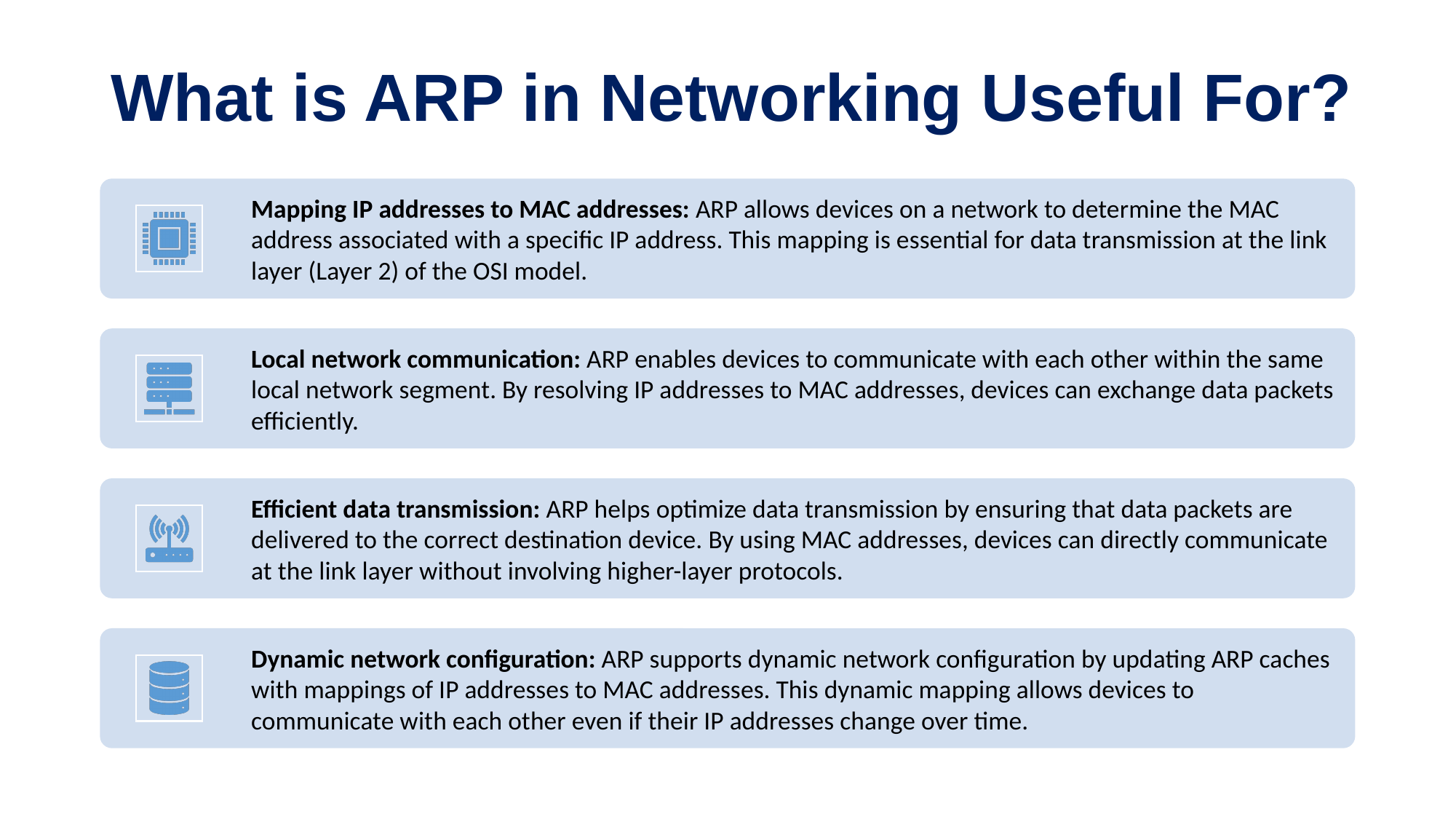

# What is ARP in Networking Useful For?
Mapping IP addresses to MAC addresses: ARP allows devices on a network to determine the MAC address associated with a specific IP address. This mapping is essential for data transmission at the link layer (Layer 2) of the OSI model.
Local network communication: ARP enables devices to communicate with each other within the same local network segment. By resolving IP addresses to MAC addresses, devices can exchange data packets efficiently.
Efficient data transmission: ARP helps optimize data transmission by ensuring that data packets are delivered to the correct destination device. By using MAC addresses, devices can directly communicate at the link layer without involving higher-layer protocols.
Dynamic network configuration: ARP supports dynamic network configuration by updating ARP caches with mappings of IP addresses to MAC addresses. This dynamic mapping allows devices to communicate with each other even if their IP addresses change over time.